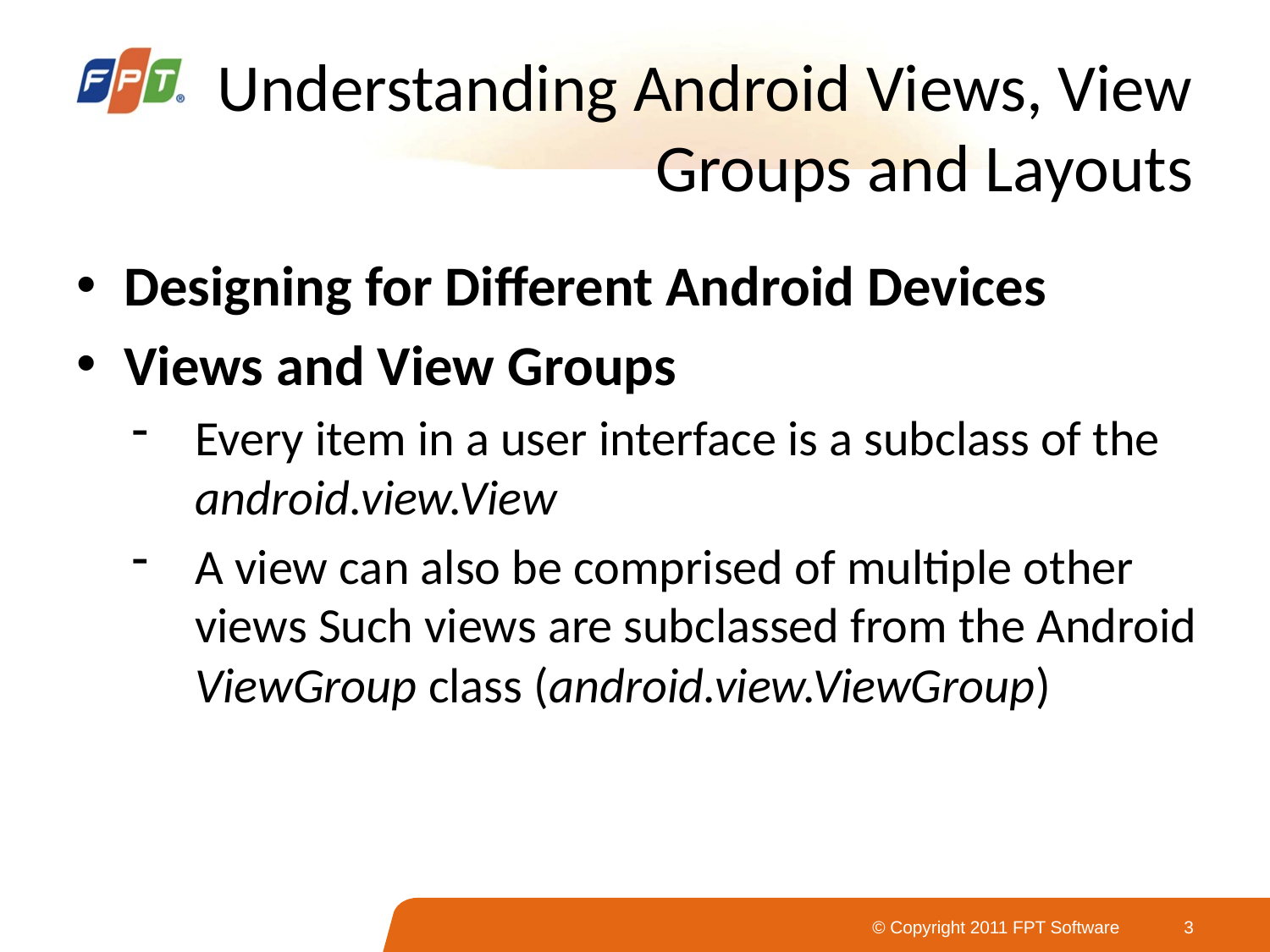

# Understanding Android Views, View Groups and Layouts
Designing for Different Android Devices
Views and View Groups
Every item in a user interface is a subclass of the android.view.View
A view can also be comprised of multiple other views Such views are subclassed from the Android ViewGroup class (android.view.ViewGroup)